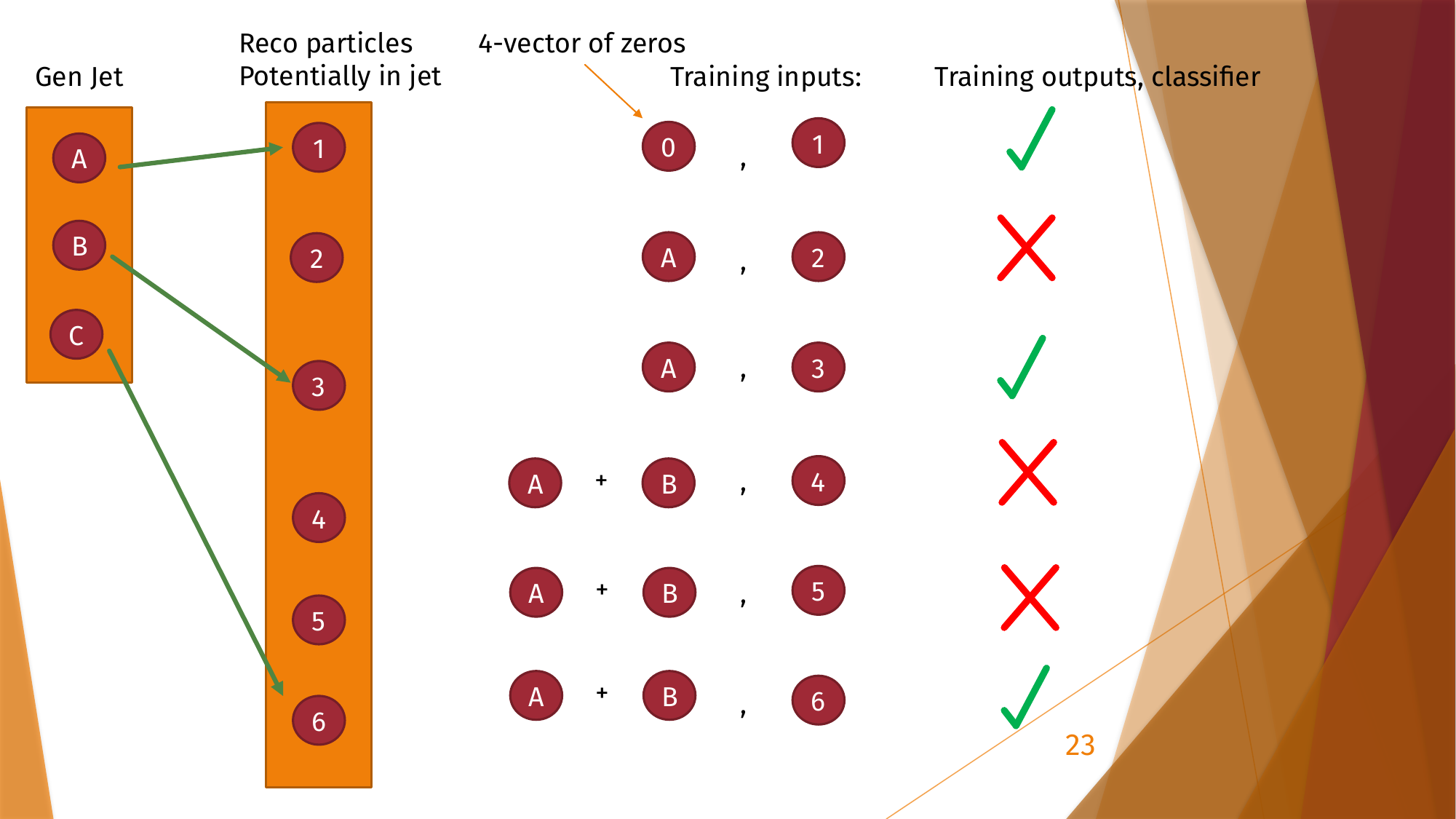

Reco particles
Potentially in jet
4-vector of zeros
Gen Jet
Training inputs:
Training outputs, classifier

1
0
1
A
,
B
A
2
2
,
C
A
3
,
3
4
+
A
B
,
4
5
+
A
B
,
5
+
A
B
6
,
6
23